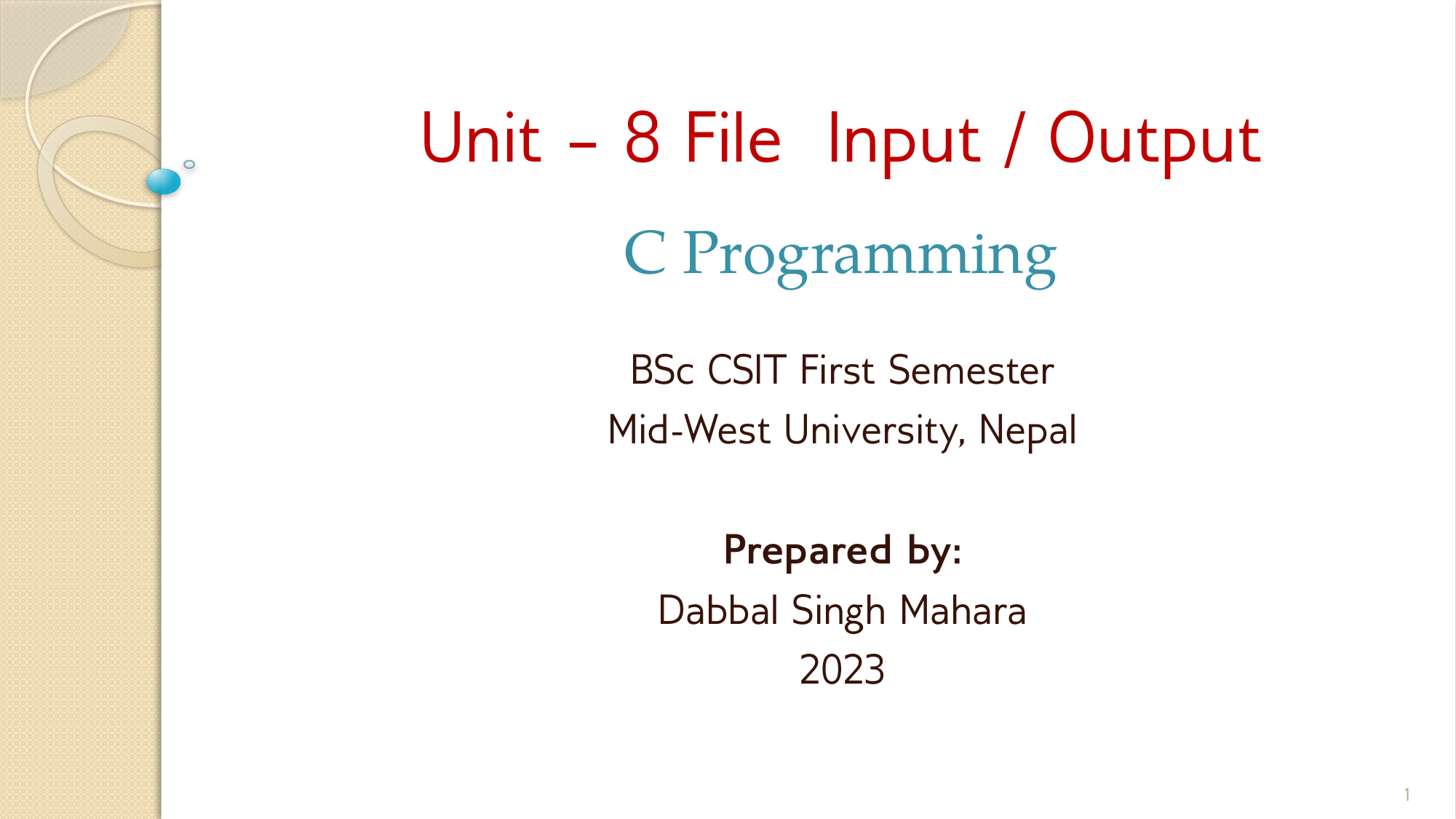

# Unit – 8 File  Input / Output C Programming
BSc CSIT First Semester
Mid-West University, Nepal

Prepared by:
Dabbal Singh Mahara
2023

1